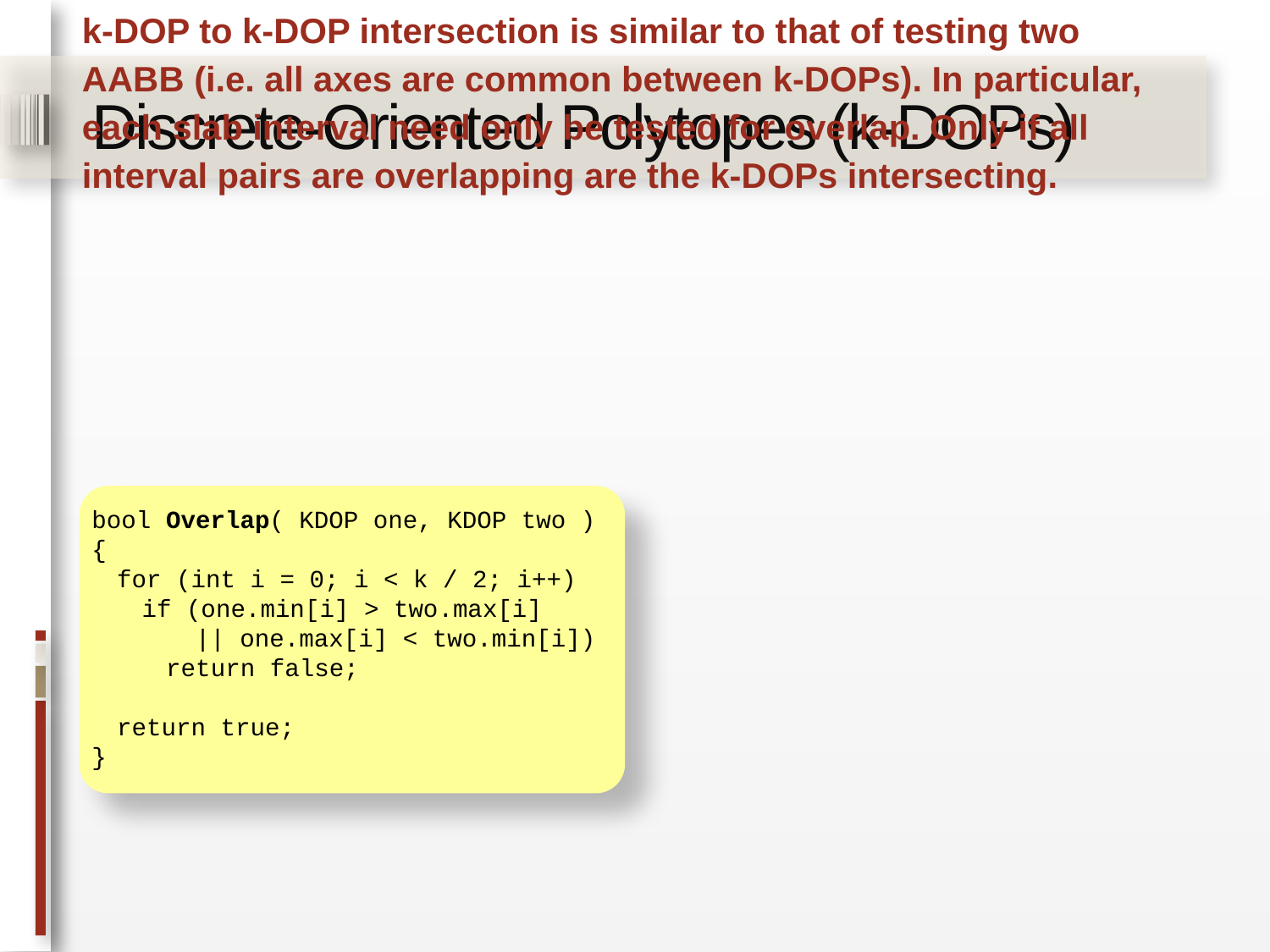

Discrete-Oriented Polytopes (k-DOPs)
k-DOP intersection test
k-DOP to k-DOP intersection is similar to that of testing two AABB (i.e. all axes are common between k-DOPs). In particular, each slab interval need only be tested for overlap. Only if all interval pairs are overlapping are the k-DOPs intersecting.

bool Overlap( KDOP one, KDOP two )
{
	for (int i = 0; i < k / 2; i++)
		if (one.min[i] > two.max[i]
       || one.max[i] < two.min[i])
			return false;

	return true;
}